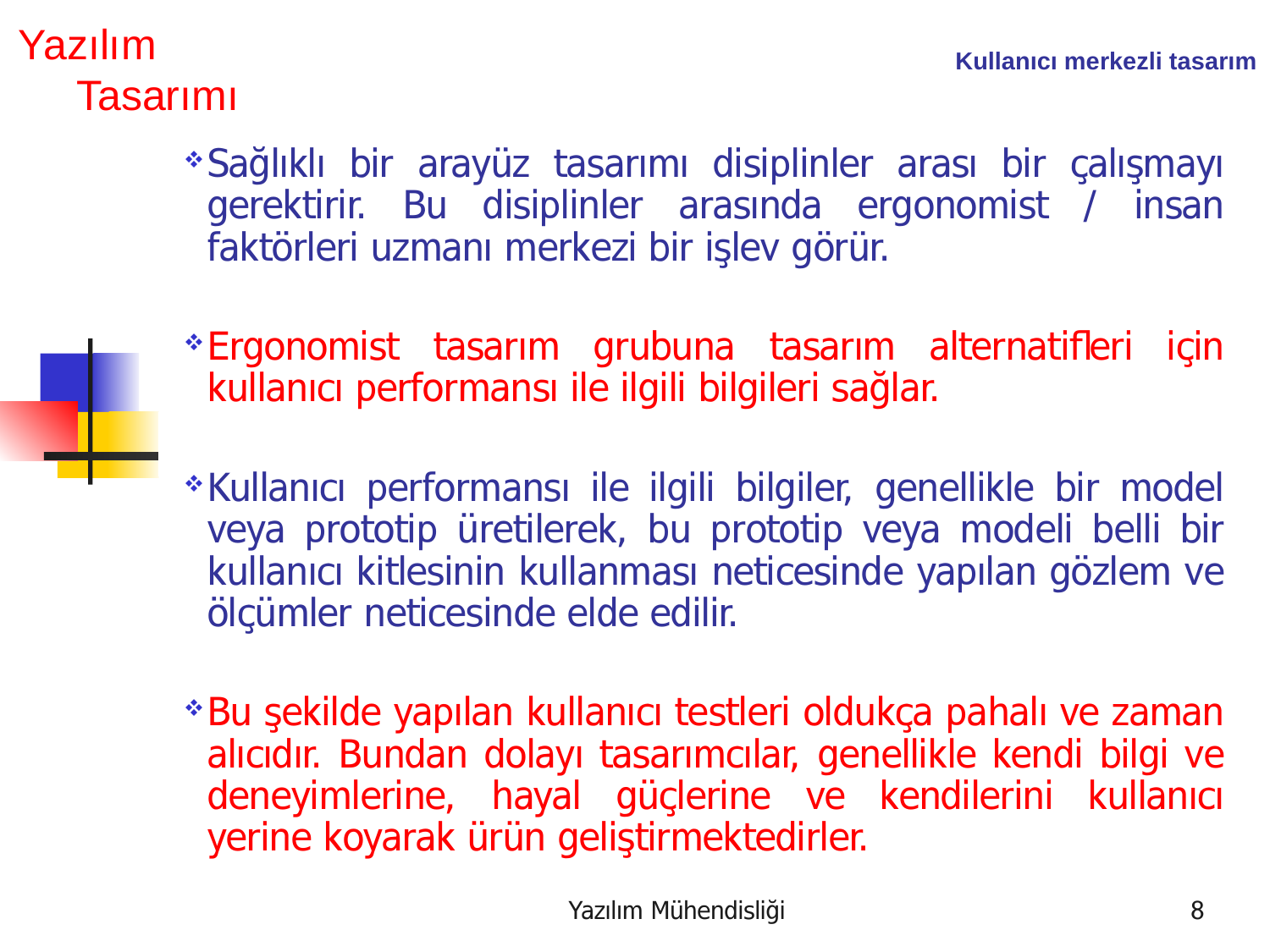

Yazılım
     Tasarımı
Kullanıcı merkezli tasarım
Sağlıklı bir arayüz tasarımı disiplinler arası bir çalışmayı gerektirir. Bu disiplinler arasında ergonomist / insan faktörleri uzmanı merkezi bir işlev görür.

Ergonomist tasarım grubuna tasarım alternatifleri için kullanıcı performansı ile ilgili bilgileri sağlar.

Kullanıcı performansı ile ilgili bilgiler, genellikle bir model veya prototip üretilerek, bu prototip veya modeli belli bir kullanıcı kitlesinin kullanması neticesinde yapılan gözlem ve ölçümler neticesinde elde edilir.

Bu şekilde yapılan kullanıcı testleri oldukça pahalı ve zaman alıcıdır. Bundan dolayı tasarımcılar, genellikle kendi bilgi ve deneyimlerine, hayal güçlerine ve kendilerini kullanıcı yerine koyarak ürün geliştirmektedirler.

Yazılım Mühendisliği
8